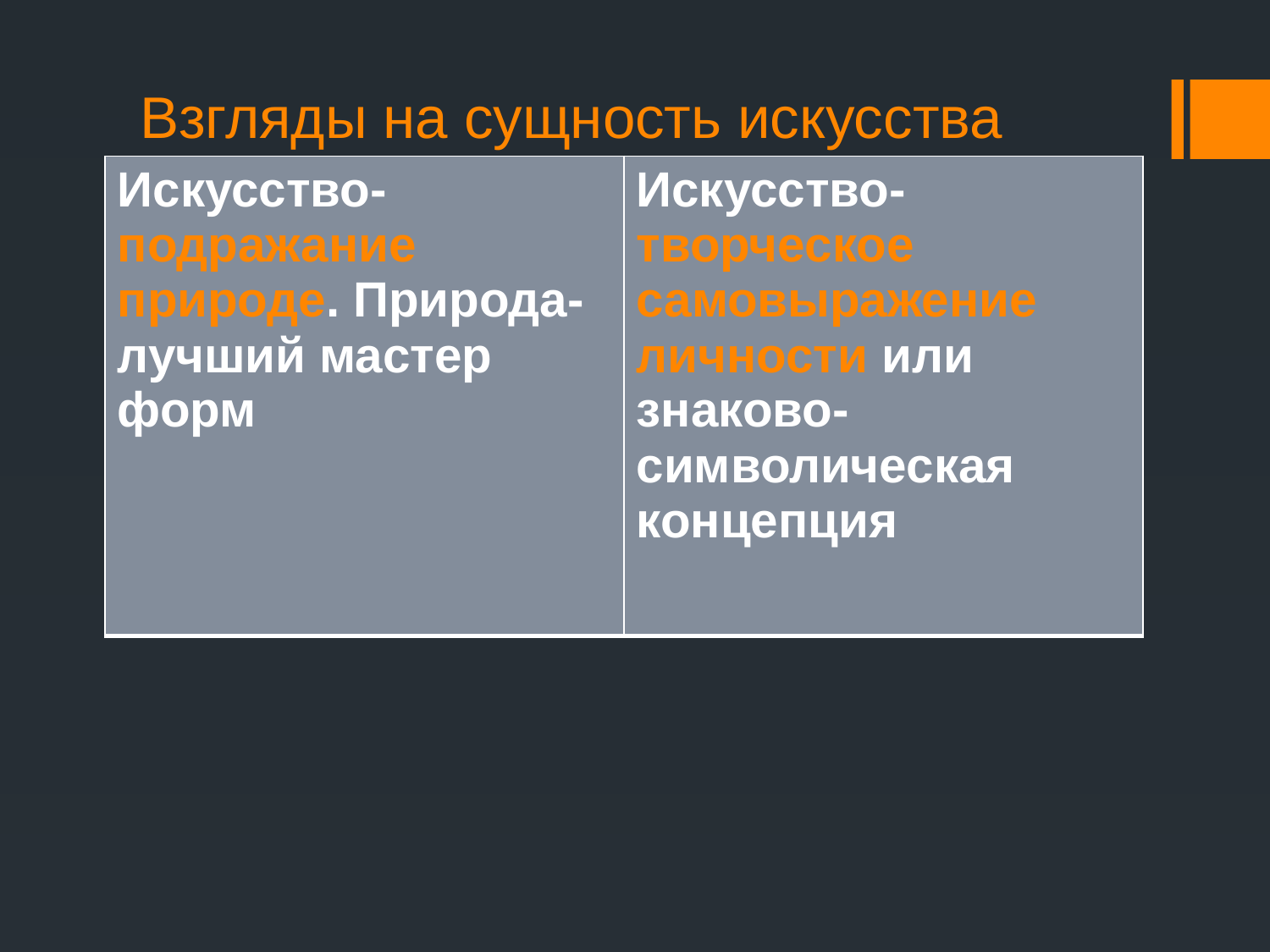

# Взгляды на сущность искусства
| Искусство-подражание природе. Природа-лучший мастер форм | Искусство-творческое самовыражение личности или знаково-символическая концепция |
| --- | --- |